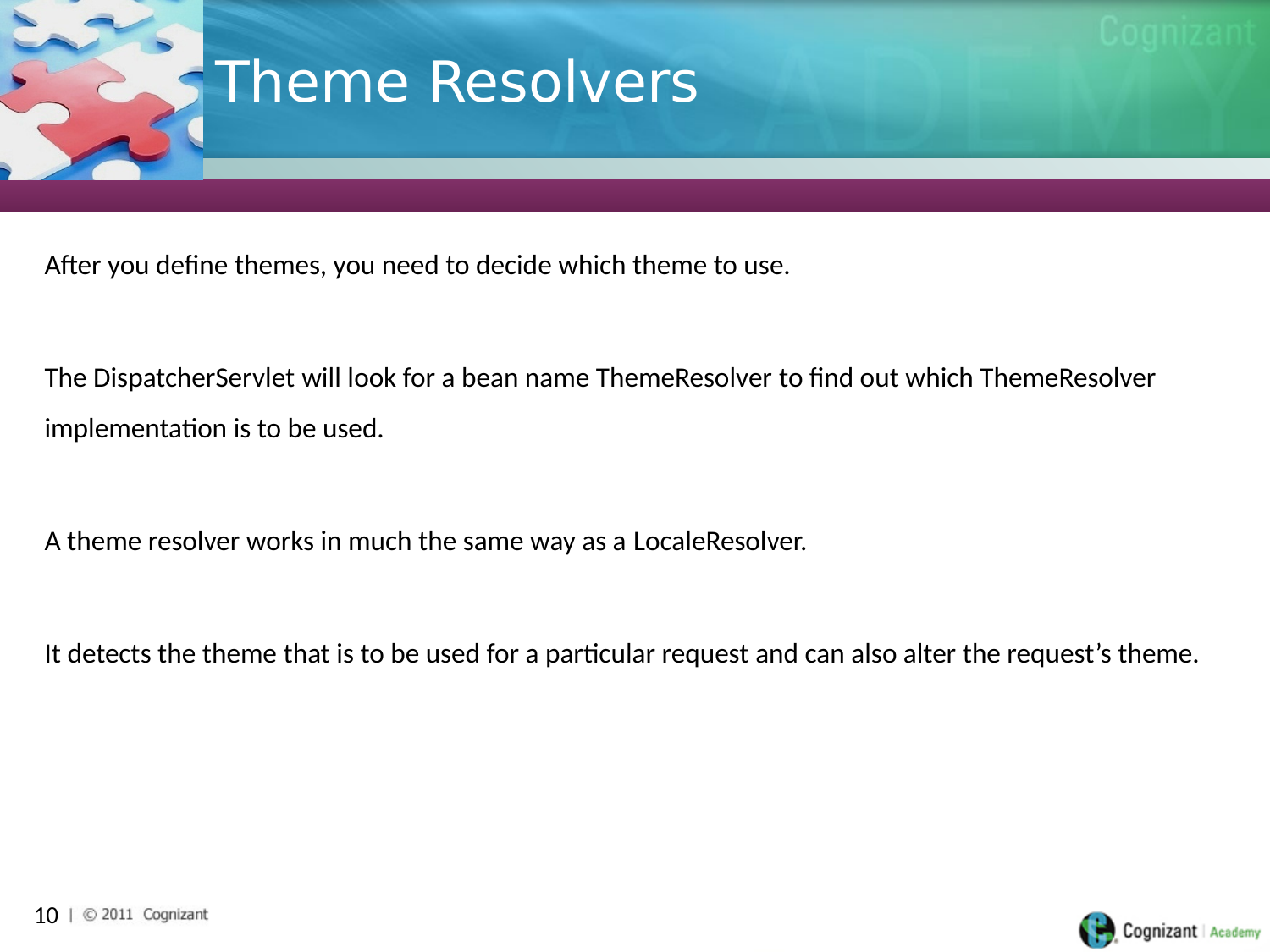

# Theme Resolvers
After you define themes, you need to decide which theme to use.

The DispatcherServlet will look for a bean name ThemeResolver to find out which ThemeResolver implementation is to be used.

A theme resolver works in much the same way as a LocaleResolver.

It detects the theme that is to be used for a particular request and can also alter the request’s theme.

10